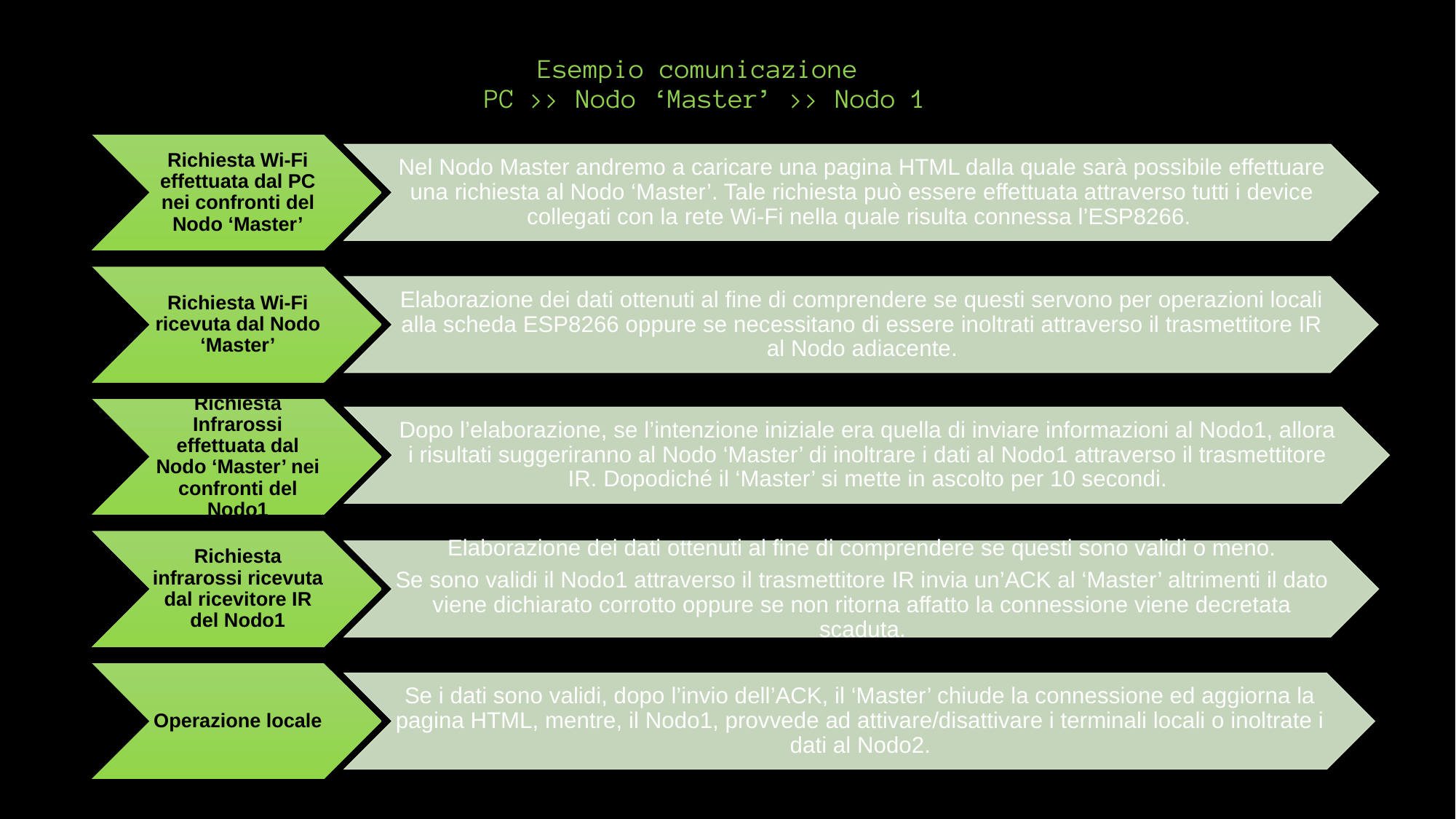

# Esempio comunicazione PC >> Nodo ‘Master’ >> Nodo 1
Richiesta Wi-Fi effettuata dal PC nei confronti del Nodo ‘Master’
Nel Nodo Master andremo a caricare una pagina HTML dalla quale sarà possibile effettuare una richiesta al Nodo ‘Master’. Tale richiesta può essere effettuata attraverso tutti i device collegati con la rete Wi-Fi nella quale risulta connessa l’ESP8266.
Richiesta Wi-Fi ricevuta dal Nodo ‘Master’
Elaborazione dei dati ottenuti al fine di comprendere se questi servono per operazioni locali alla scheda ESP8266 oppure se necessitano di essere inoltrati attraverso il trasmettitore IR al Nodo adiacente.
Richiesta Infrarossi effettuata dal Nodo ‘Master’ nei confronti del Nodo1
Dopo l’elaborazione, se l’intenzione iniziale era quella di inviare informazioni al Nodo1, allora i risultati suggeriranno al Nodo ‘Master’ di inoltrare i dati al Nodo1 attraverso il trasmettitore IR. Dopodiché il ‘Master’ si mette in ascolto per 10 secondi.
Richiesta infrarossi ricevuta dal ricevitore IR del Nodo1
Elaborazione dei dati ottenuti al fine di comprendere se questi sono validi o meno.
Se sono validi il Nodo1 attraverso il trasmettitore IR invia un’ACK al ‘Master’ altrimenti il dato viene dichiarato corrotto oppure se non ritorna affatto la connessione viene decretata scaduta.
Operazione locale
Se i dati sono validi, dopo l’invio dell’ACK, il ‘Master’ chiude la connessione ed aggiorna la pagina HTML, mentre, il Nodo1, provvede ad attivare/disattivare i terminali locali o inoltrate i dati al Nodo2.